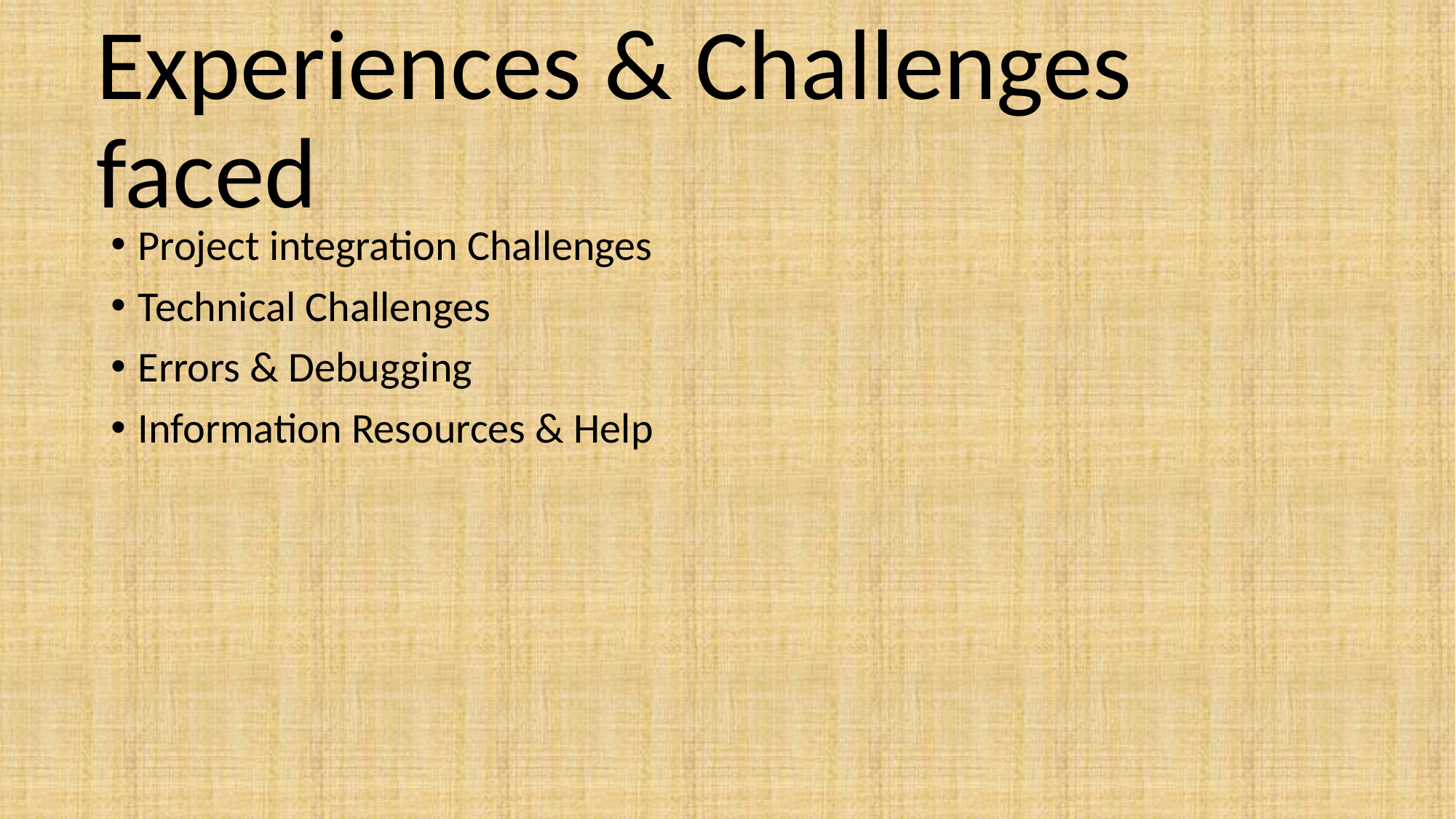

# Experiences & Challenges faced
Project integration Challenges
Technical Challenges
Errors & Debugging
Information Resources & Help